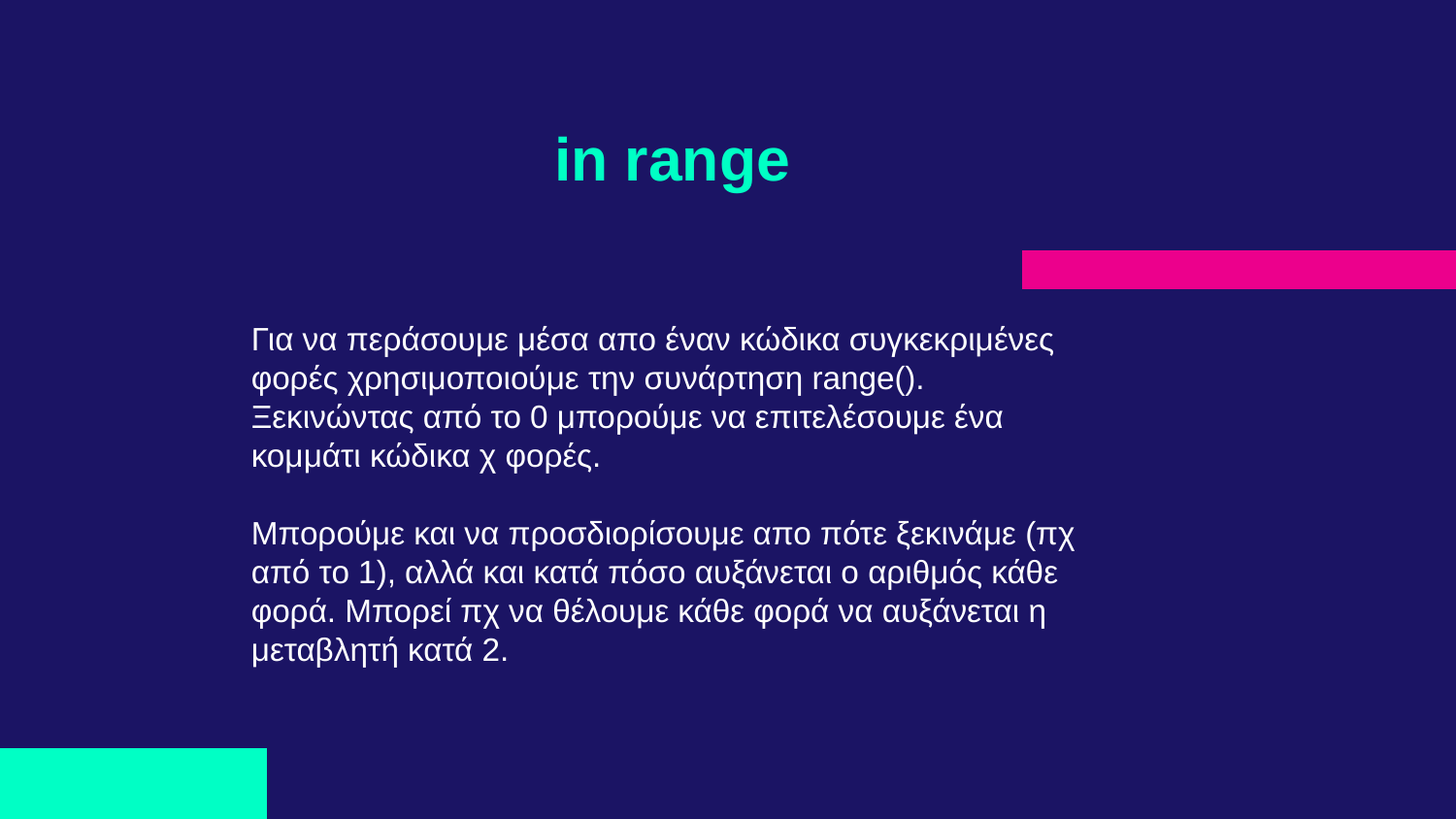

# in range
Για να περάσουμε μέσα απο έναν κώδικα συγκεκριμένες φορές χρησιμοποιούμε την συνάρτηση range(). Ξεκινώντας από το 0 μπορούμε να επιτελέσουμε ένα κομμάτι κώδικα χ φορές.

Μπορούμε και να προσδιορίσουμε απο πότε ξεκινάμε (πχ από το 1), αλλά και κατά πόσο αυξάνεται ο αριθμός κάθε φορά. Μπορεί πχ να θέλουμε κάθε φορά να αυξάνεται η μεταβλητή κατά 2.